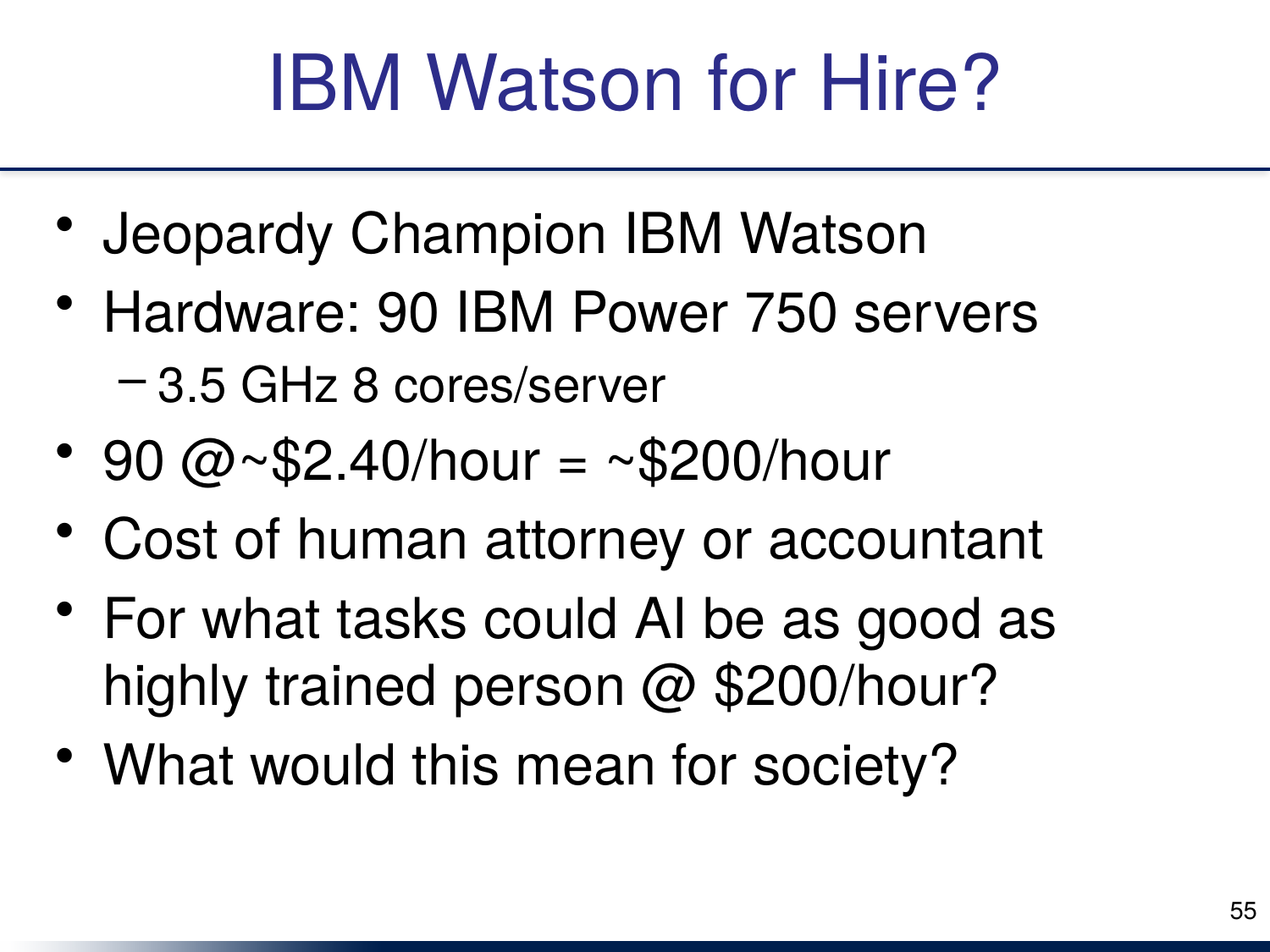

# IBM Watson for Hire?
Jeopardy Champion IBM Watson
Hardware: 90 IBM Power 750 servers
3.5 GHz 8 cores/server
90 @~$2.40/hour = ~$200/hour
Cost of human attorney or accountant
For what tasks could AI be as good as highly trained person @ $200/hour?
What would this mean for society?
55